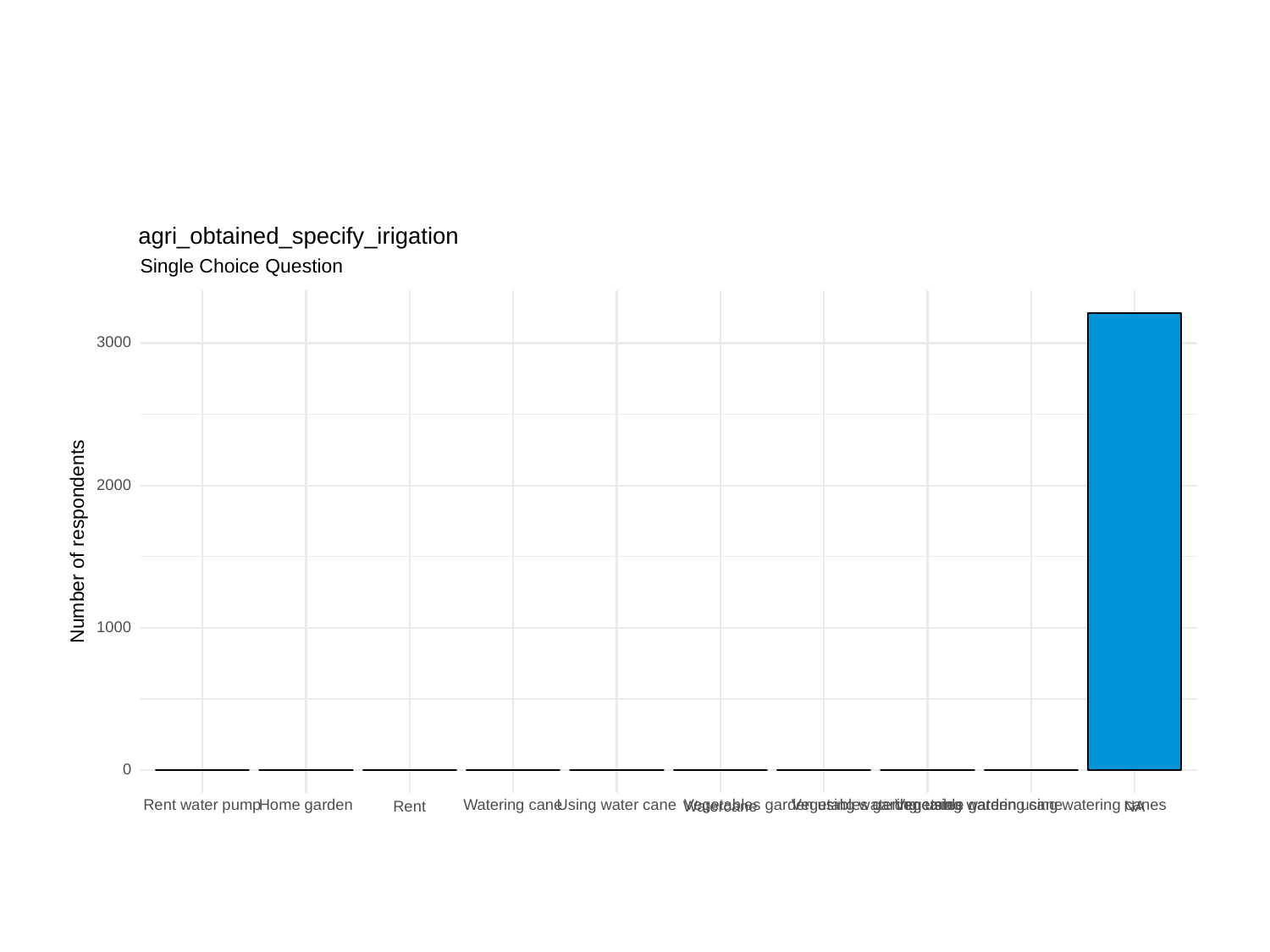

agri_obtained_specify_irigation
Single Choice Question

3000

2000

Number of respondents

1000

0

Home garden
Watering cane
Using water cane
Vegetables garden using watering canes
Vegetables garden using watering cane
Vegetable garden using watering canes
Rent water pump
Rent
Watercane
NA